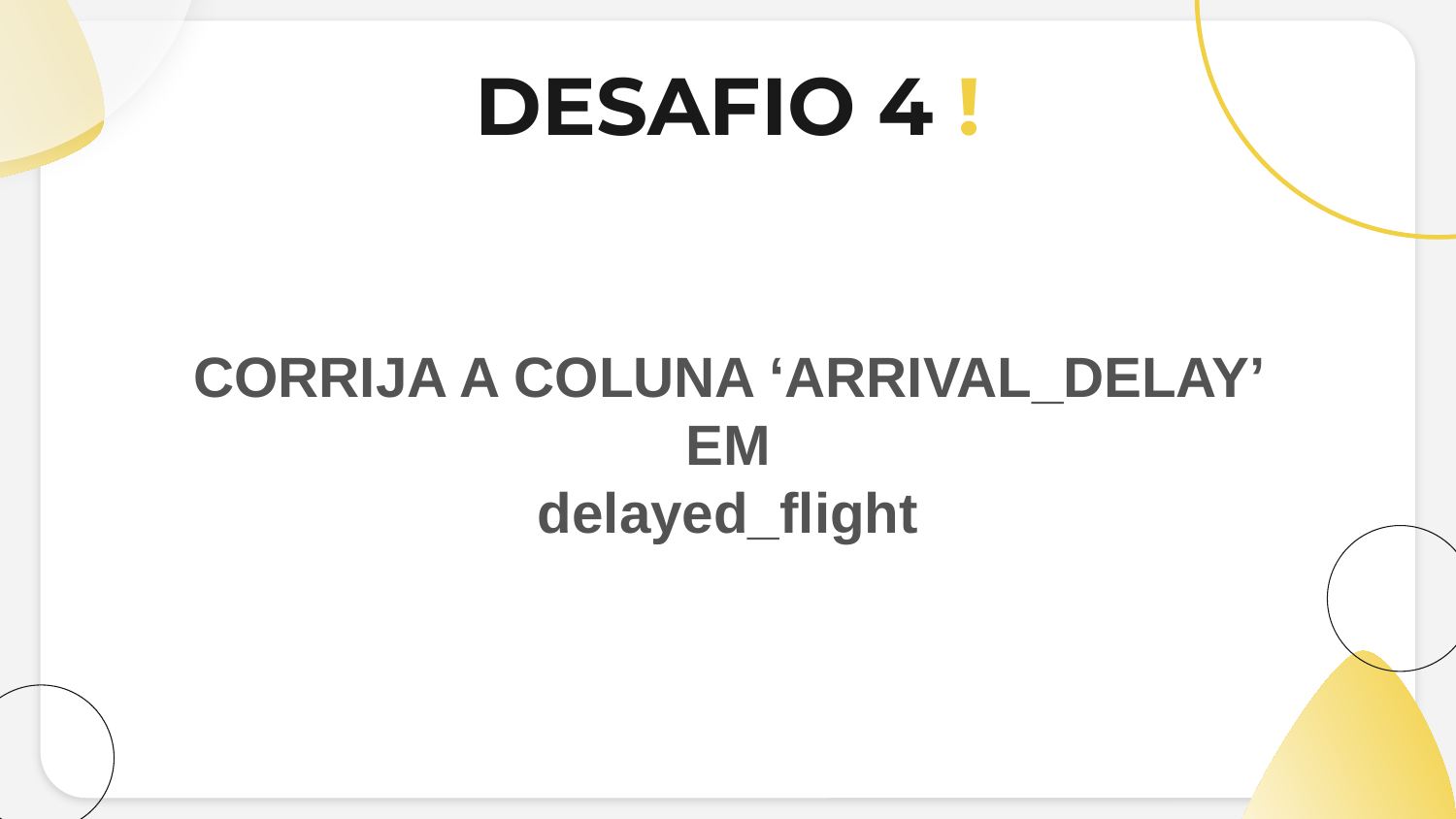

# DESAFIO 4 !
CORRIJA A COLUNA ‘ARRIVAL_DELAY’ EM
delayed_flight